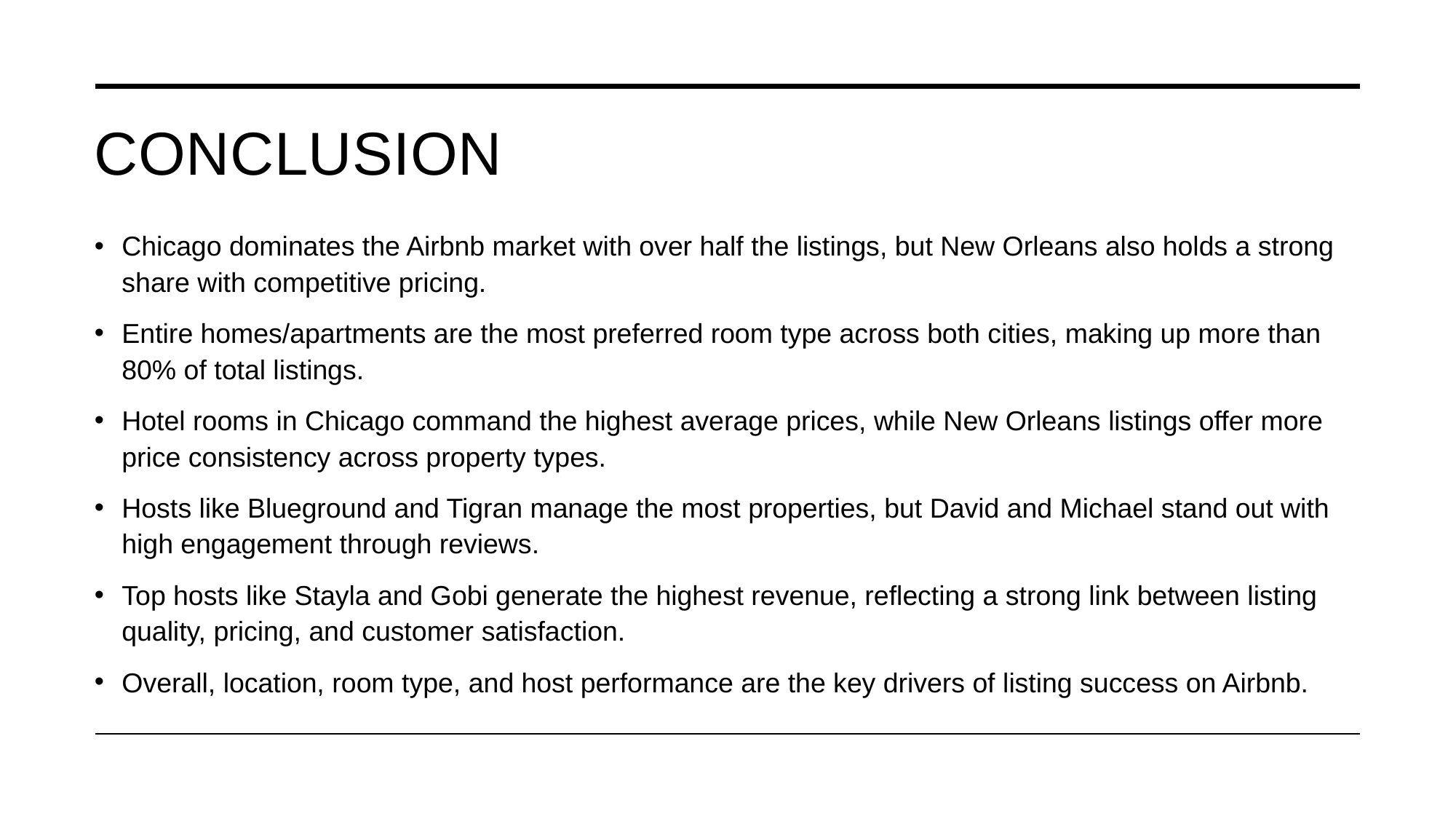

# conclusion
Chicago dominates the Airbnb market with over half the listings, but New Orleans also holds a strong share with competitive pricing.
Entire homes/apartments are the most preferred room type across both cities, making up more than 80% of total listings.
Hotel rooms in Chicago command the highest average prices, while New Orleans listings offer more price consistency across property types.
Hosts like Blueground and Tigran manage the most properties, but David and Michael stand out with high engagement through reviews.
Top hosts like Stayla and Gobi generate the highest revenue, reflecting a strong link between listing quality, pricing, and customer satisfaction.
Overall, location, room type, and host performance are the key drivers of listing success on Airbnb.